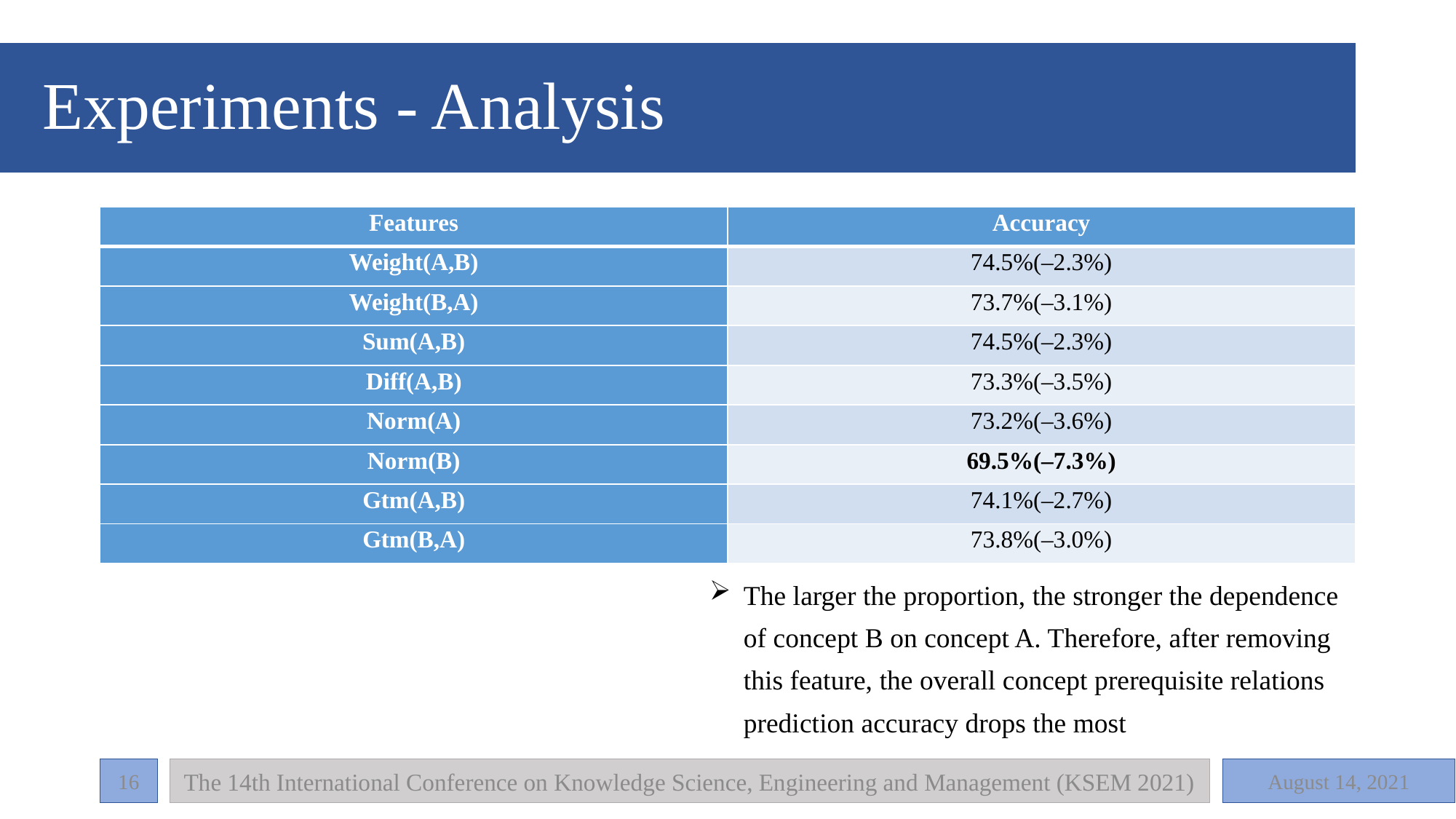

# Experiments - Analysis
| Features | Accuracy |
| --- | --- |
| Weight(A,B) | 74.5%(–2.3%) |
| Weight(B,A) | 73.7%(–3.1%) |
| Sum(A,B) | 74.5%(–2.3%) |
| Diff(A,B) | 73.3%(–3.5%) |
| Norm(A) | 73.2%(–3.6%) |
| Norm(B) | 69.5%(–7.3%) |
| Gtm(A,B) | 74.1%(–2.7%) |
| Gtm(B,A) | 73.8%(–3.0%) |
The larger the proportion, the stronger the dependence of concept B on concept A. Therefore, after removing this feature, the overall concept prerequisite relations prediction accuracy drops the most

The 14th International Conference on Knowledge Science, Engineering and Management (KSEM 2021)
16
August 14, 2021